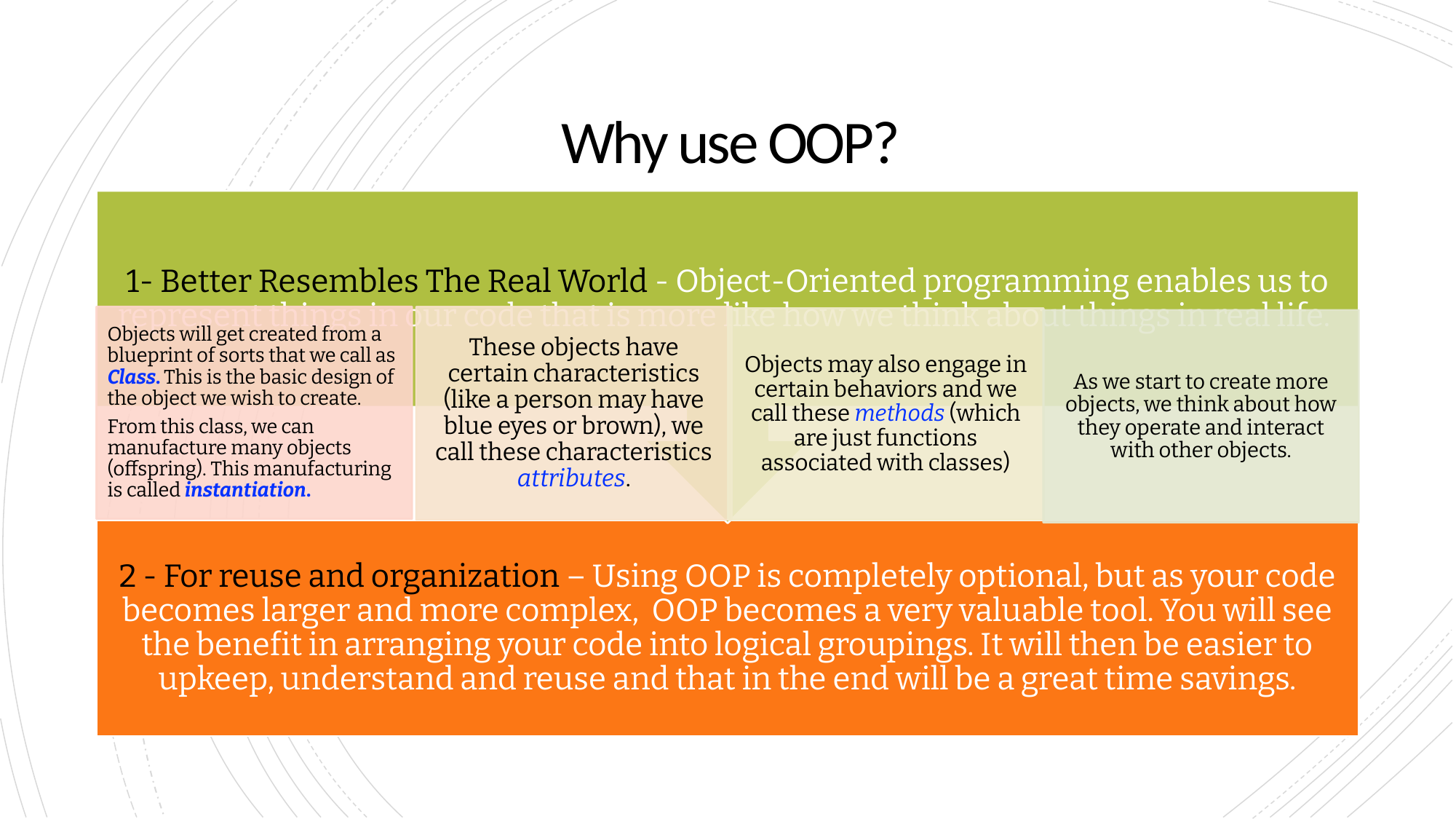

# Why use OOP?
2 - For reuse and organization – Using OOP is completely optional, but as your code becomes larger and more complex,  OOP becomes a very valuable tool. You will see the benefit in arranging your code into logical groupings. It will then be easier to upkeep, understand and reuse and that in the end will be a great time savings.
1- Better Resembles The Real World - Object-Oriented programming enables us to represent things in our code that is more like how we think about things in real life.
Objects will get created from a blueprint of sorts that we call as Class. This is the basic design of the object we wish to create.
From this class, we can manufacture many objects (offspring). This manufacturing is called instantiation.
These objects have certain characteristics (like a person may have blue eyes or brown), we call these characteristics attributes.
Objects may also engage in certain behaviors and we call these methods (which are just functions associated with classes)
As we start to create more objects, we think about how they operate and interact with other objects.